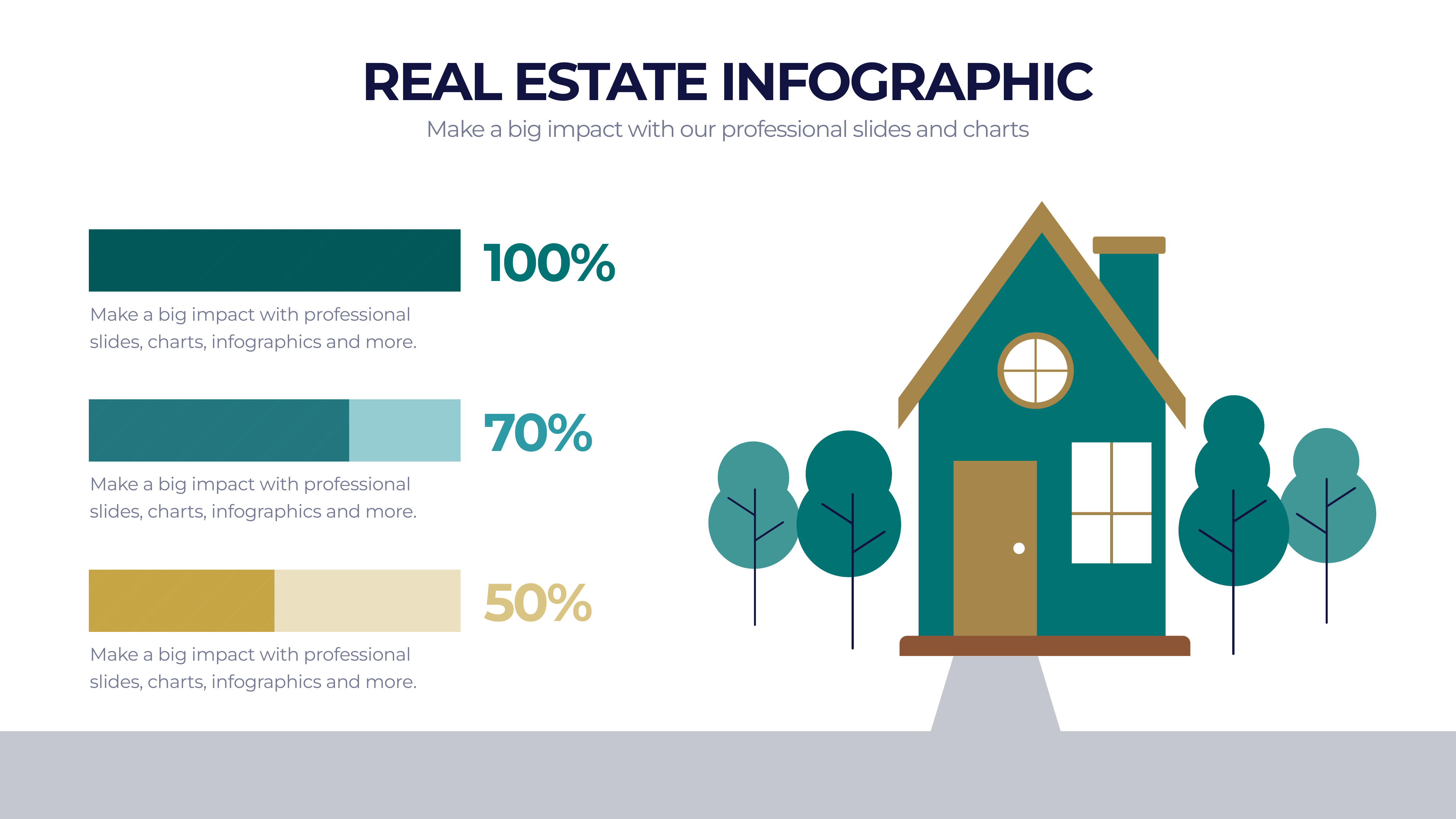

REAL ESTATE INFOGRAPHIC
Make a big impact with our professional slides and charts

100%

### Chart

| Category | Series 1 | Series 2 |
|---|---|---|
| Category 1 | 100.0 | 0.0 |
Make a big impact with professional slides, charts, infographics and more.
70%

### Chart

| Category | Series 1 | Series 2 |
|---|---|---|
| Category 1 | 70.0 | 30.0 |
Make a big impact with professional slides, charts, infographics and more.
50%

### Chart

| Category | Series 1 | Series 2 |
|---|---|---|
| Category 1 | 50.0 | 50.0 |
Make a big impact with professional slides, charts, infographics and more.